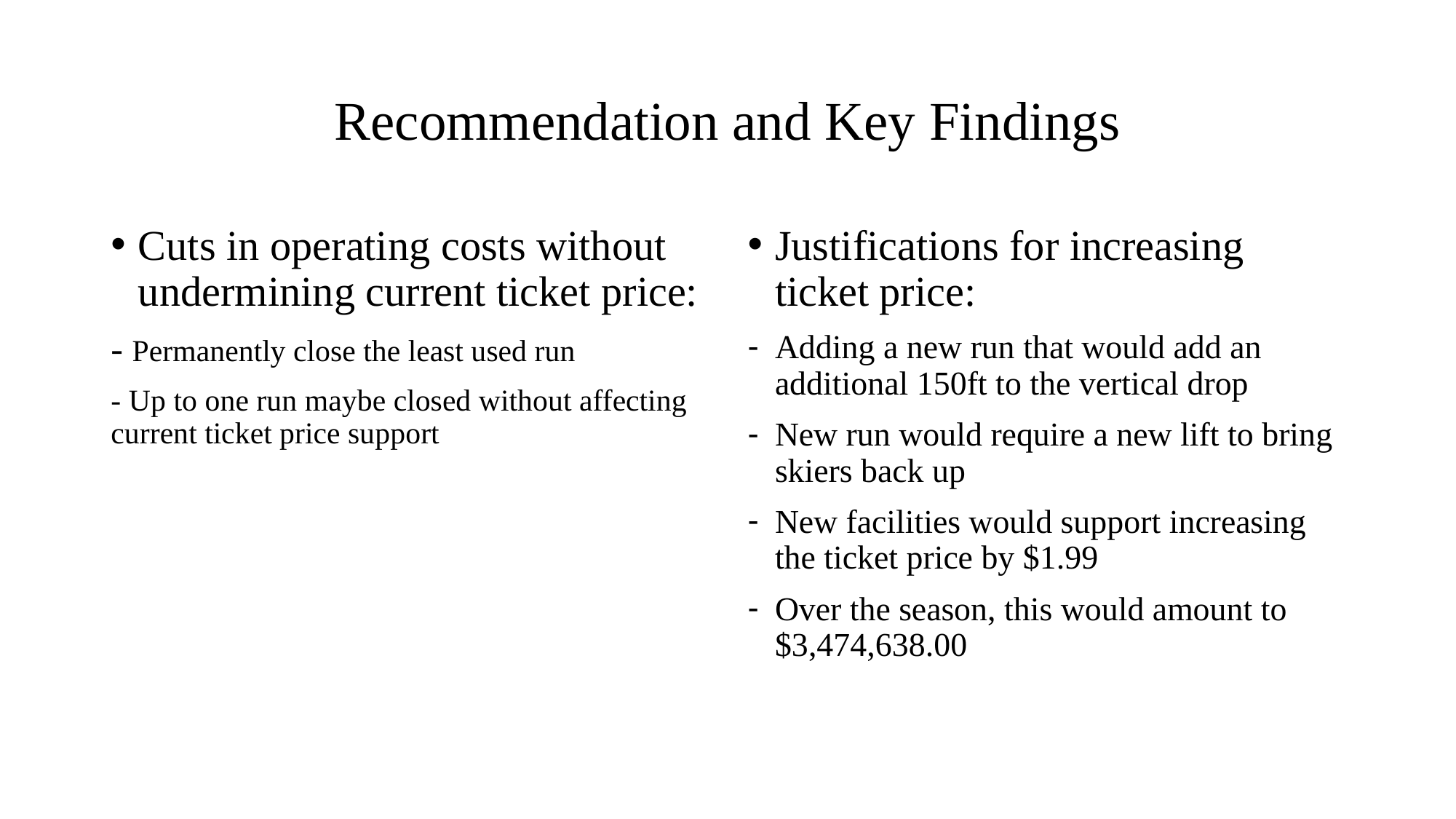

# Recommendation and Key Findings
Cuts in operating costs without undermining current ticket price:
- Permanently close the least used run
- Up to one run maybe closed without affecting current ticket price support
Justifications for increasing ticket price:
Adding a new run that would add an additional 150ft to the vertical drop
New run would require a new lift to bring skiers back up
New facilities would support increasing the ticket price by $1.99
Over the season, this would amount to $3,474,638.00